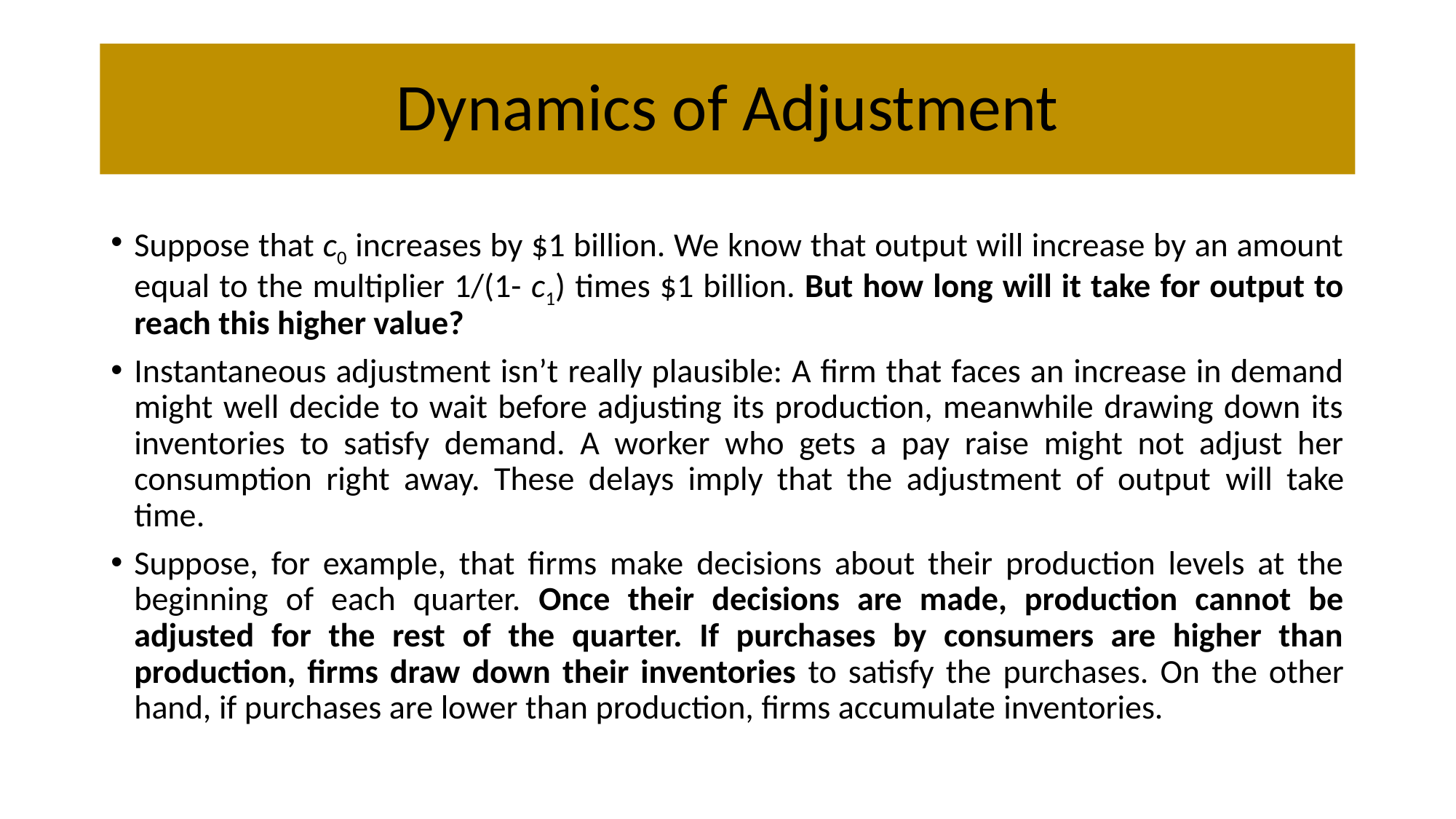

# Dynamics of Adjustment
Suppose that c0 increases by $1 billion. We know that output will increase by an amount equal to the multiplier 1/(1- c1) times $1 billion. But how long will it take for output to reach this higher value?
Instantaneous adjustment isn’t really plausible: A firm that faces an increase in demand might well decide to wait before adjusting its production, meanwhile drawing down its inventories to satisfy demand. A worker who gets a pay raise might not adjust her consumption right away. These delays imply that the adjustment of output will take time.
Suppose, for example, that firms make decisions about their production levels at the beginning of each quarter. Once their decisions are made, production cannot be adjusted for the rest of the quarter. If purchases by consumers are higher than production, firms draw down their inventories to satisfy the purchases. On the other hand, if purchases are lower than production, firms accumulate inventories.